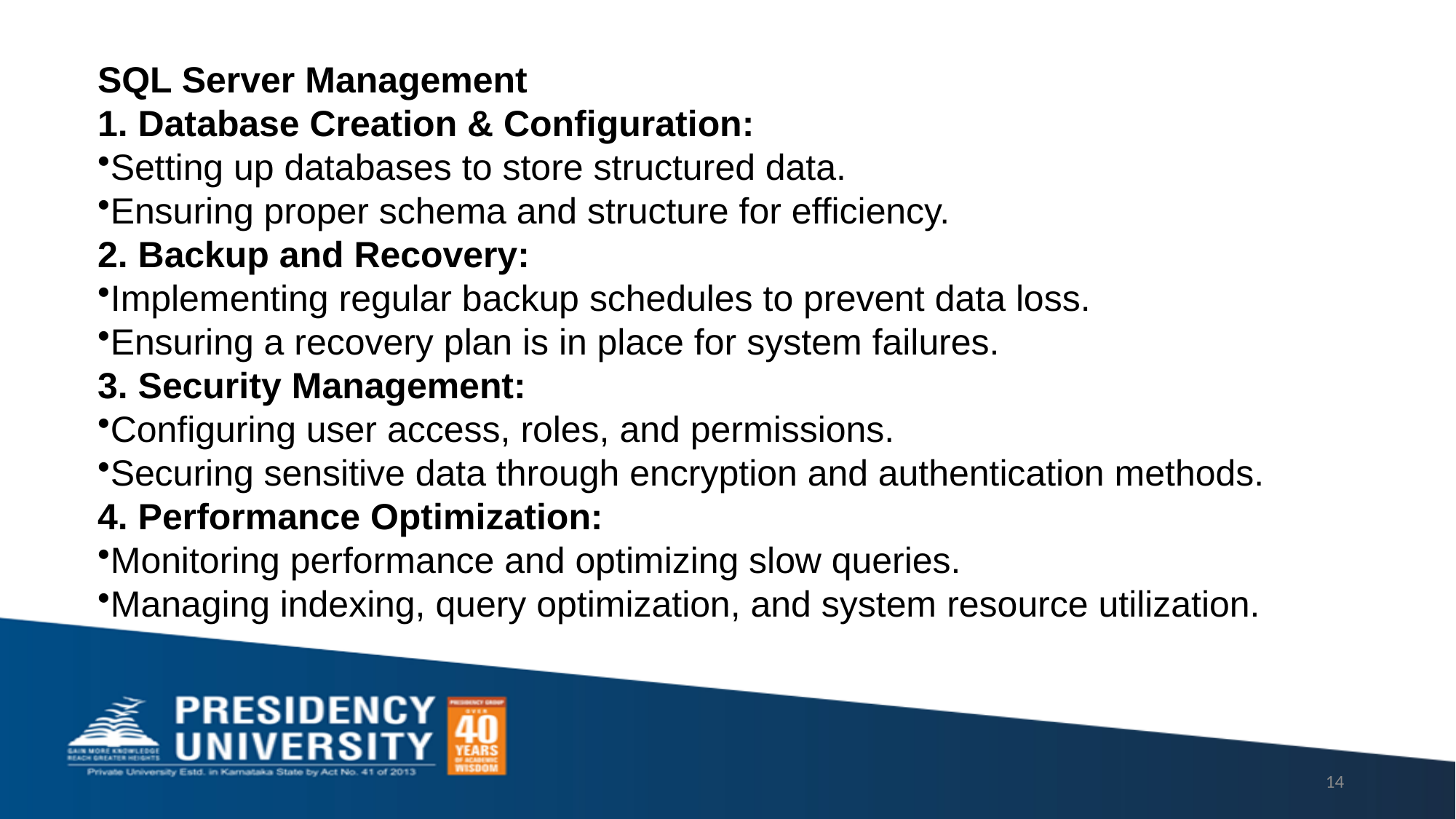

SQL Server Management
1. Database Creation & Configuration:
Setting up databases to store structured data.
Ensuring proper schema and structure for efficiency.
2. Backup and Recovery:
Implementing regular backup schedules to prevent data loss.
Ensuring a recovery plan is in place for system failures.
3. Security Management:
Configuring user access, roles, and permissions.
Securing sensitive data through encryption and authentication methods.
4. Performance Optimization:
Monitoring performance and optimizing slow queries.
Managing indexing, query optimization, and system resource utilization.

14